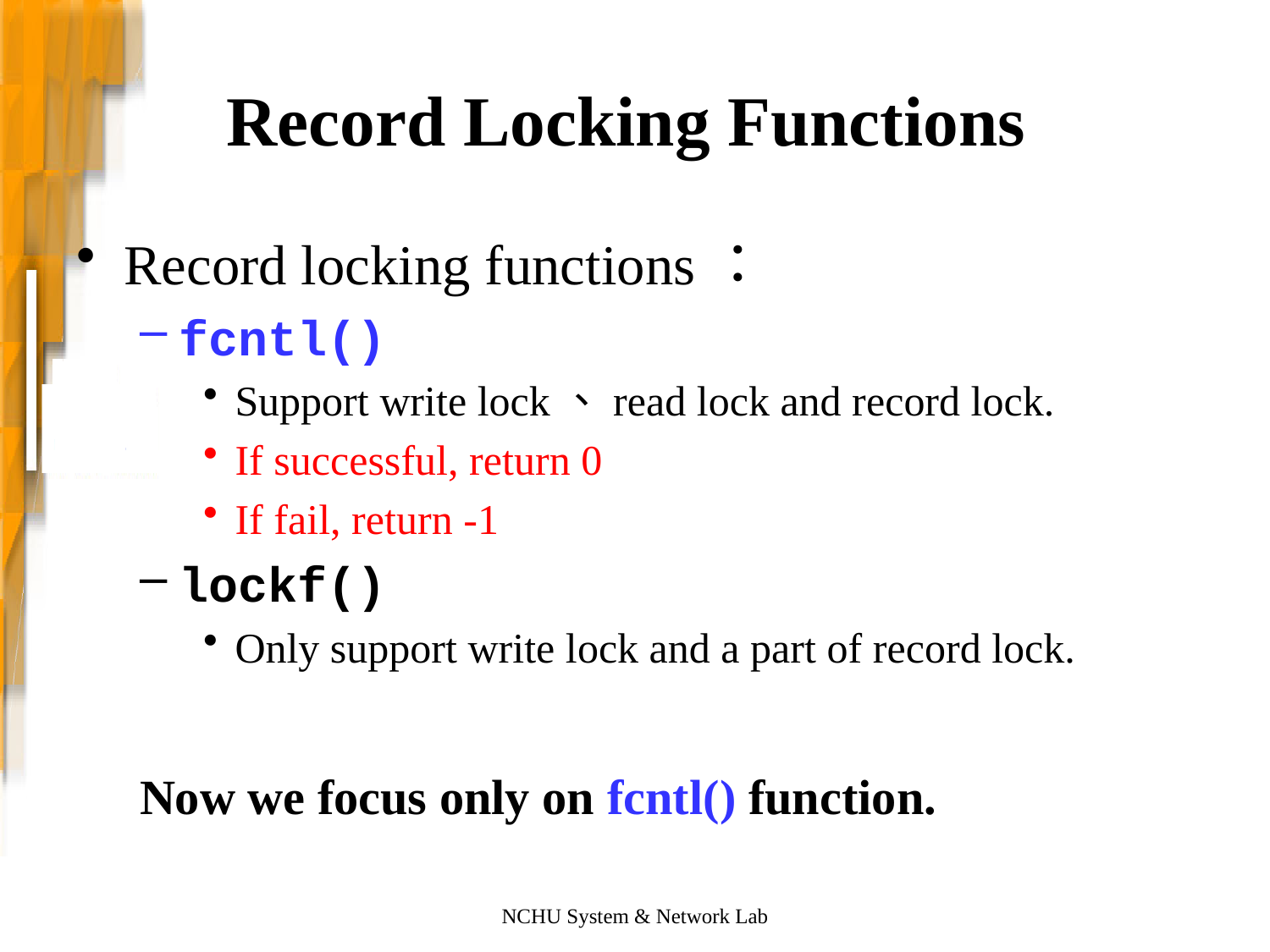

# Record Locking Functions
Record locking functions：
fcntl()
Support write lock、read lock and record lock.
If successful, return 0
If fail, return -1
lockf()
Only support write lock and a part of record lock.

Now we focus only on fcntl() function.
NCHU System & Network Lab